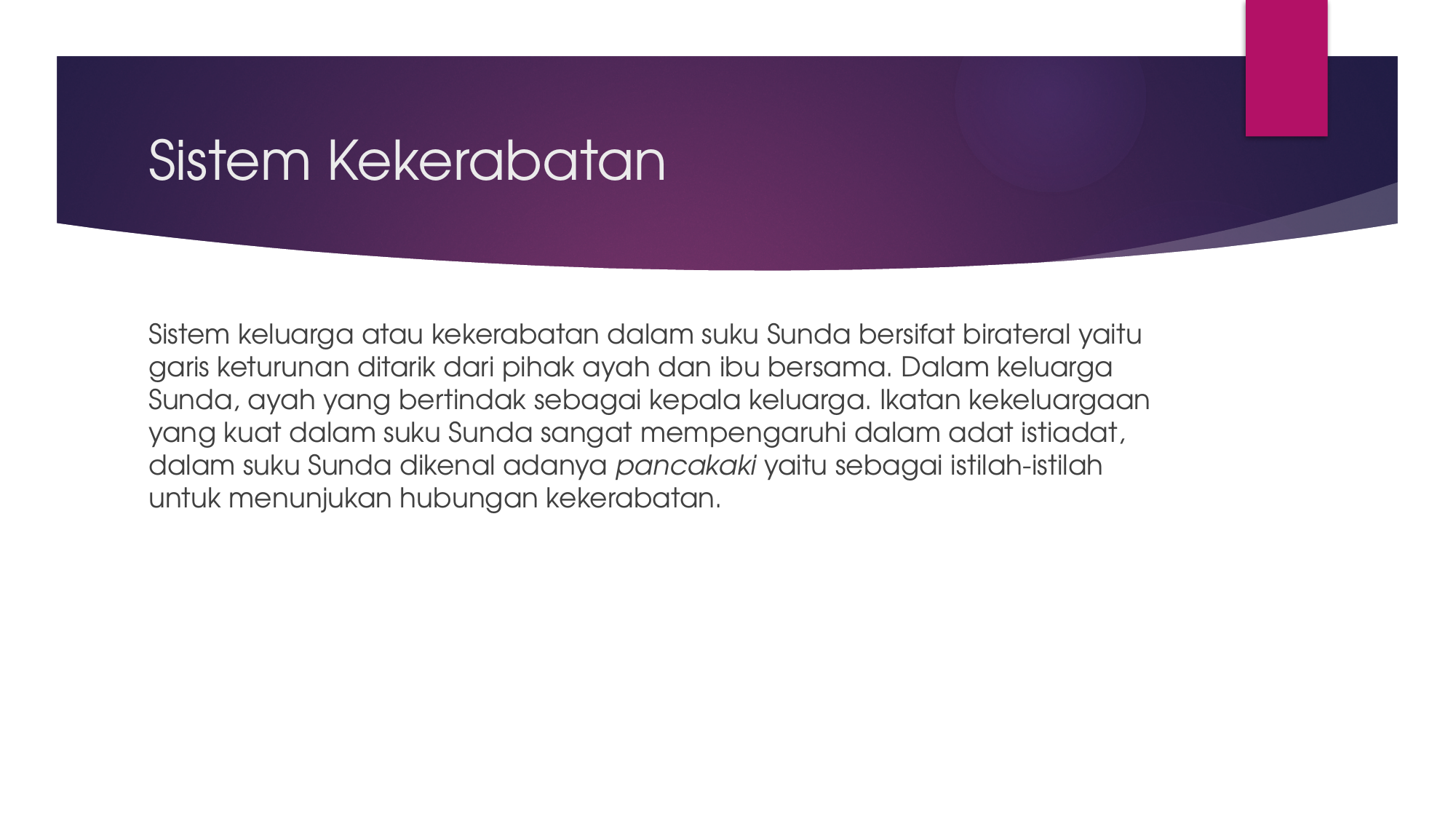

# Sistem Kekerabatan
Sistem keluarga atau kekerabatan dalam suku Sunda bersifat birateral yaitu garis keturunan ditarik dari pihak ayah dan ibu bersama. Dalam keluarga Sunda, ayah yang bertindak sebagai kepala keluarga. Ikatan kekeluargaan yang kuat dalam suku Sunda sangat mempengaruhi dalam adat istiadat, dalam suku Sunda dikenal adanya pancakaki yaitu sebagai istilah-istilah untuk menunjukan hubungan kekerabatan.